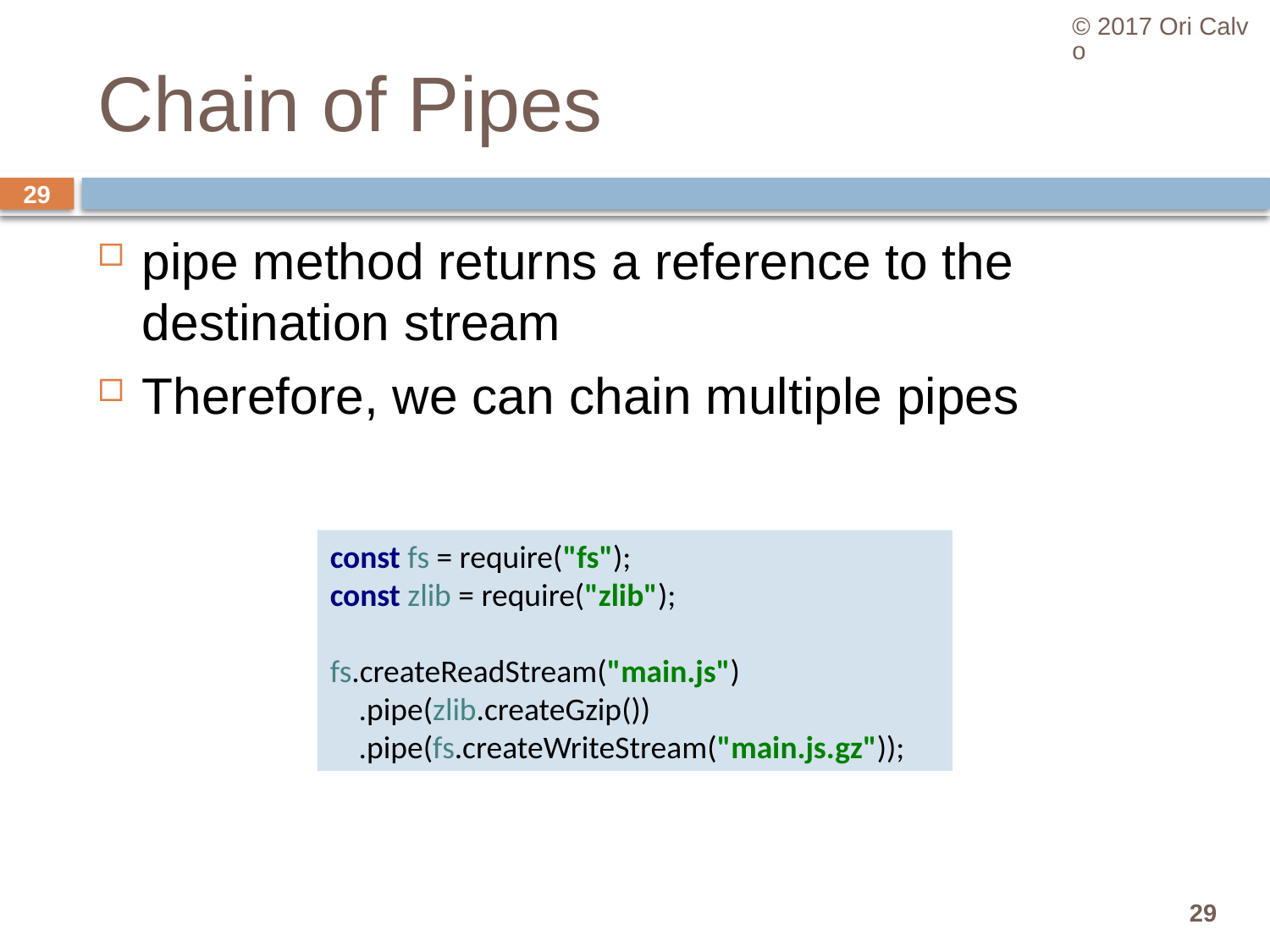

© 2017 Ori Calvo
# Chain of Pipes
29
pipe method returns a reference to the destination stream
Therefore, we can chain multiple pipes
const fs = require("fs");
const zlib = require("zlib");
fs.createReadStream("main.js")
    .pipe(zlib.createGzip())
    .pipe(fs.createWriteStream("main.js.gz"));